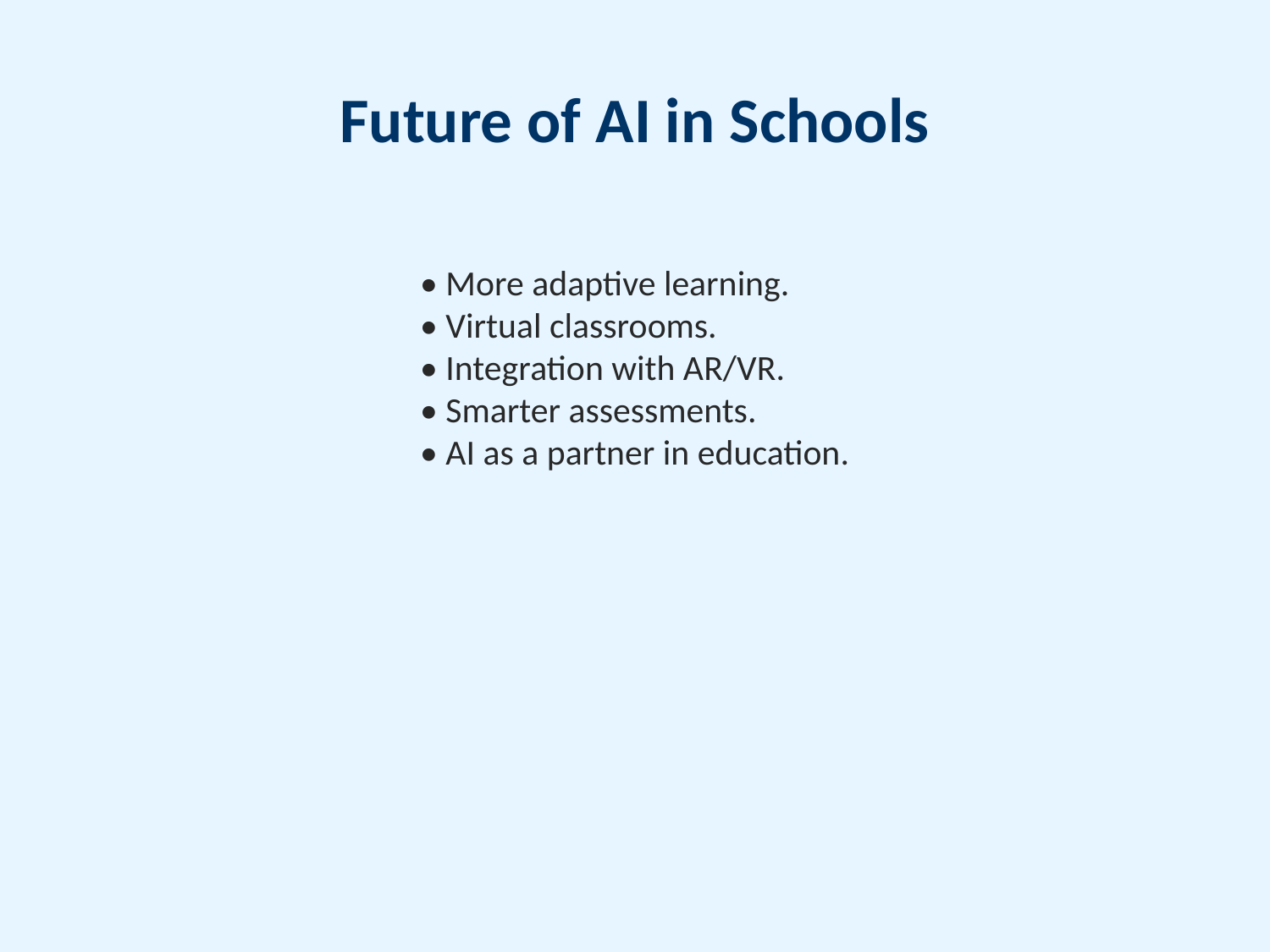

# Future of AI in Schools
• More adaptive learning.
• Virtual classrooms.
• Integration with AR/VR.
• Smarter assessments.
• AI as a partner in education.